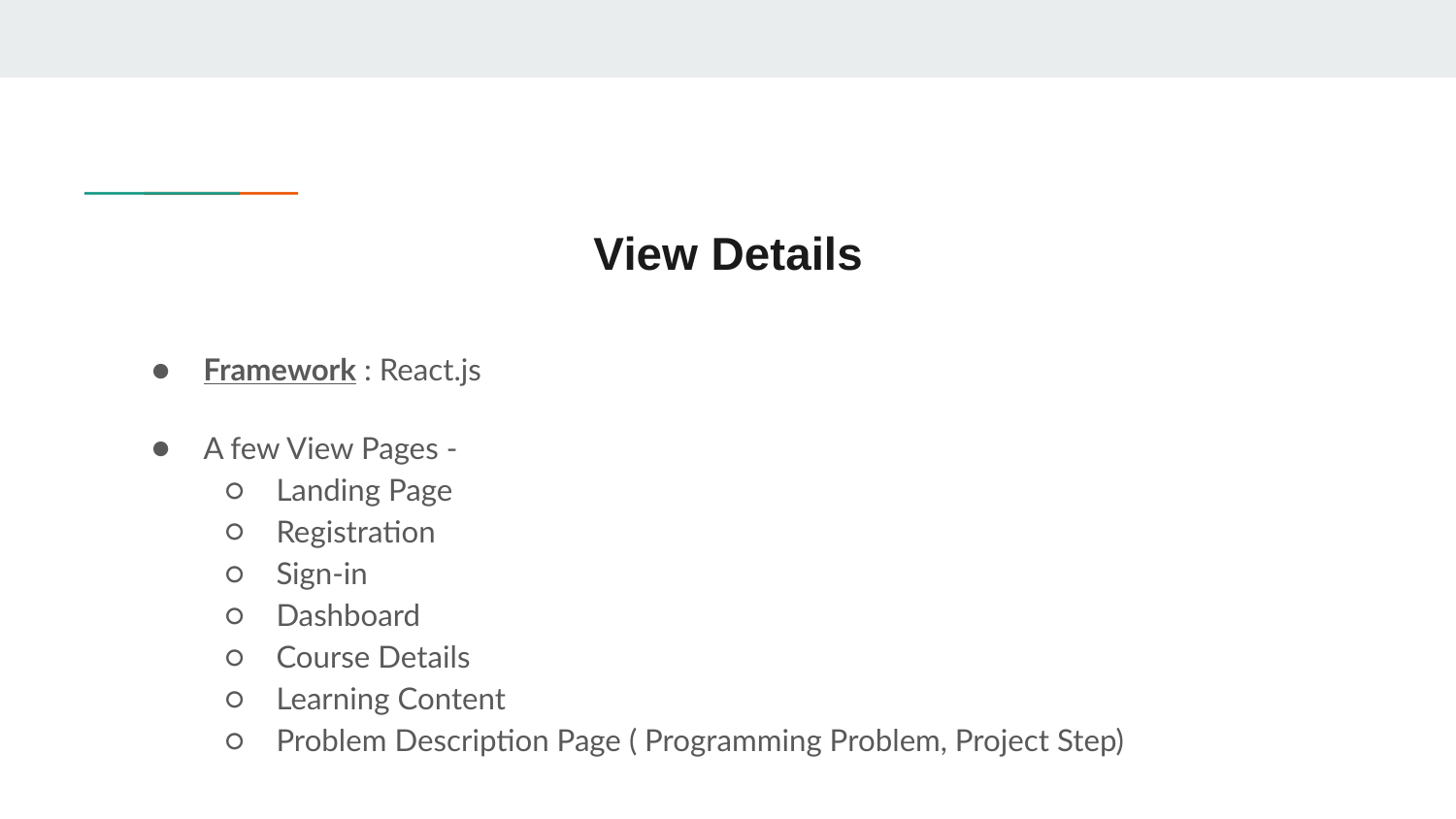

# View Details
Framework : React.js
A few View Pages -
Landing Page
Registration
Sign-in
Dashboard
Course Details
Learning Content
Problem Description Page ( Programming Problem, Project Step)